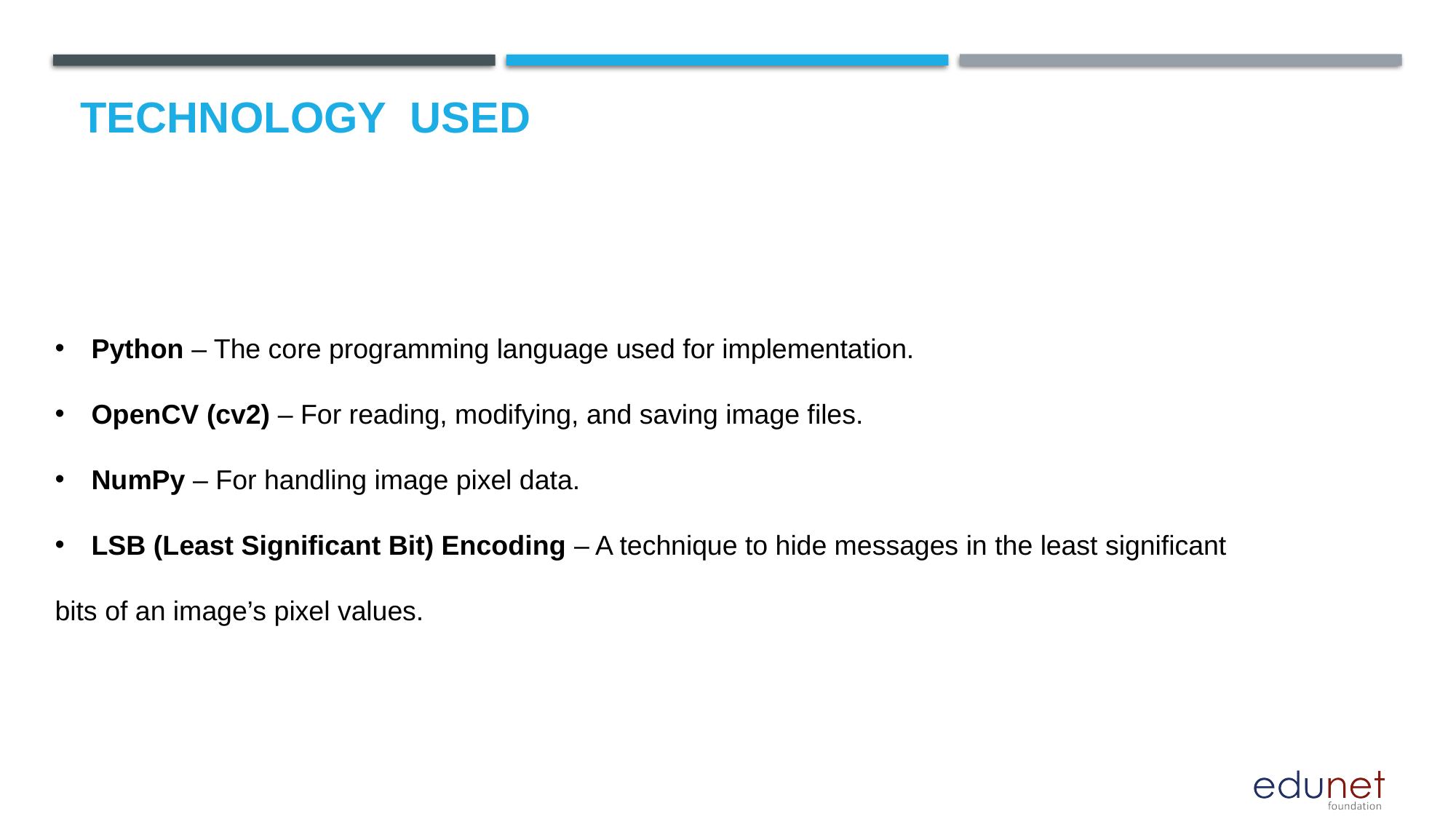

# Technology  used
Python – The core programming language used for implementation.
OpenCV (cv2) – For reading, modifying, and saving image files.
NumPy – For handling image pixel data.
LSB (Least Significant Bit) Encoding – A technique to hide messages in the least significant
bits of an image’s pixel values.